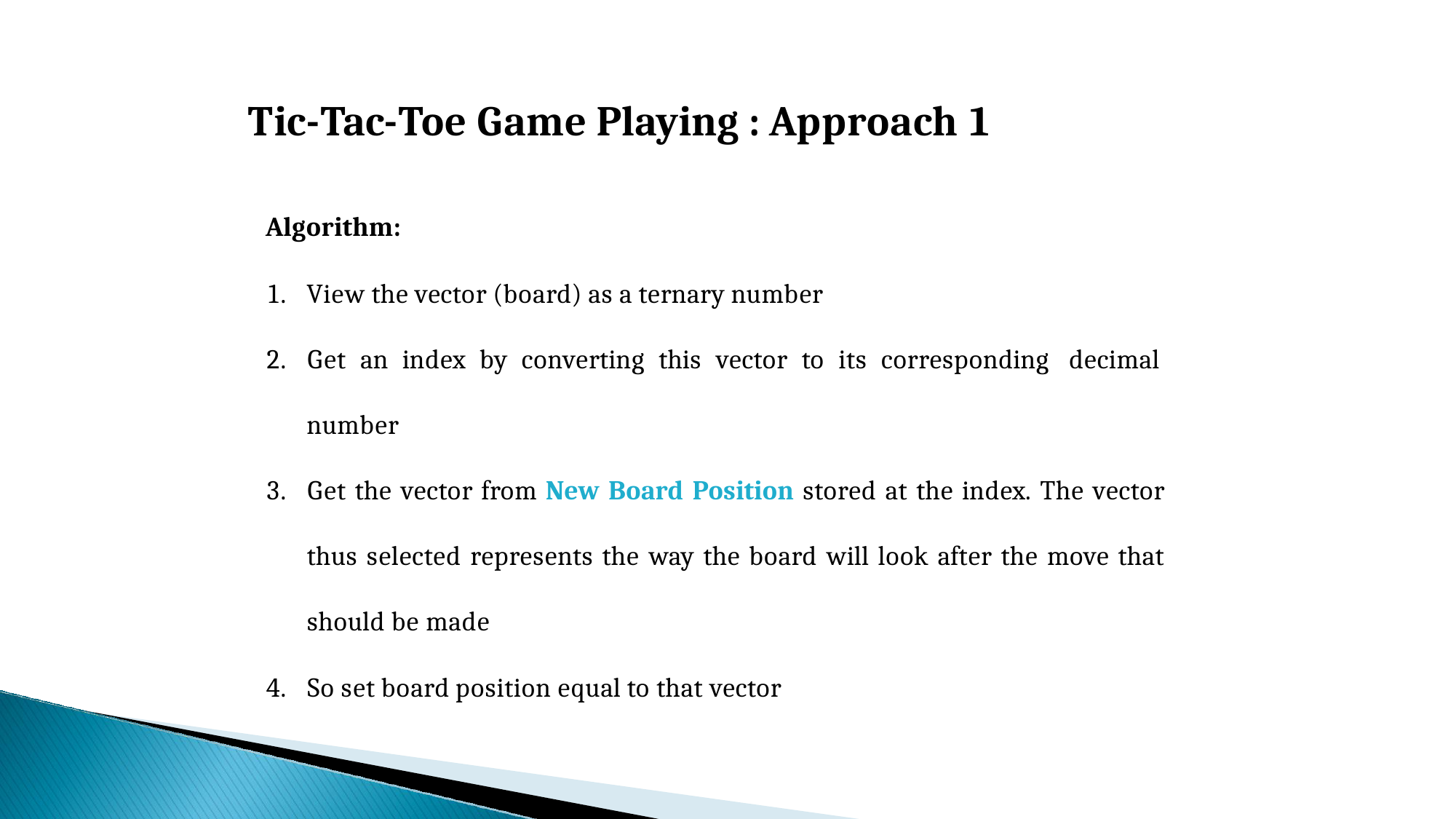

# Tic-Tac-Toe Game Playing : Approach 1
Algorithm:

View the vector (board) as a ternary number
Get an index by converting this vector to its corresponding decimal  number
Get the vector from New Board Position stored at the index. The vector  thus selected represents the way the board will look after the move that  should be made

So set board position equal to that vector
51